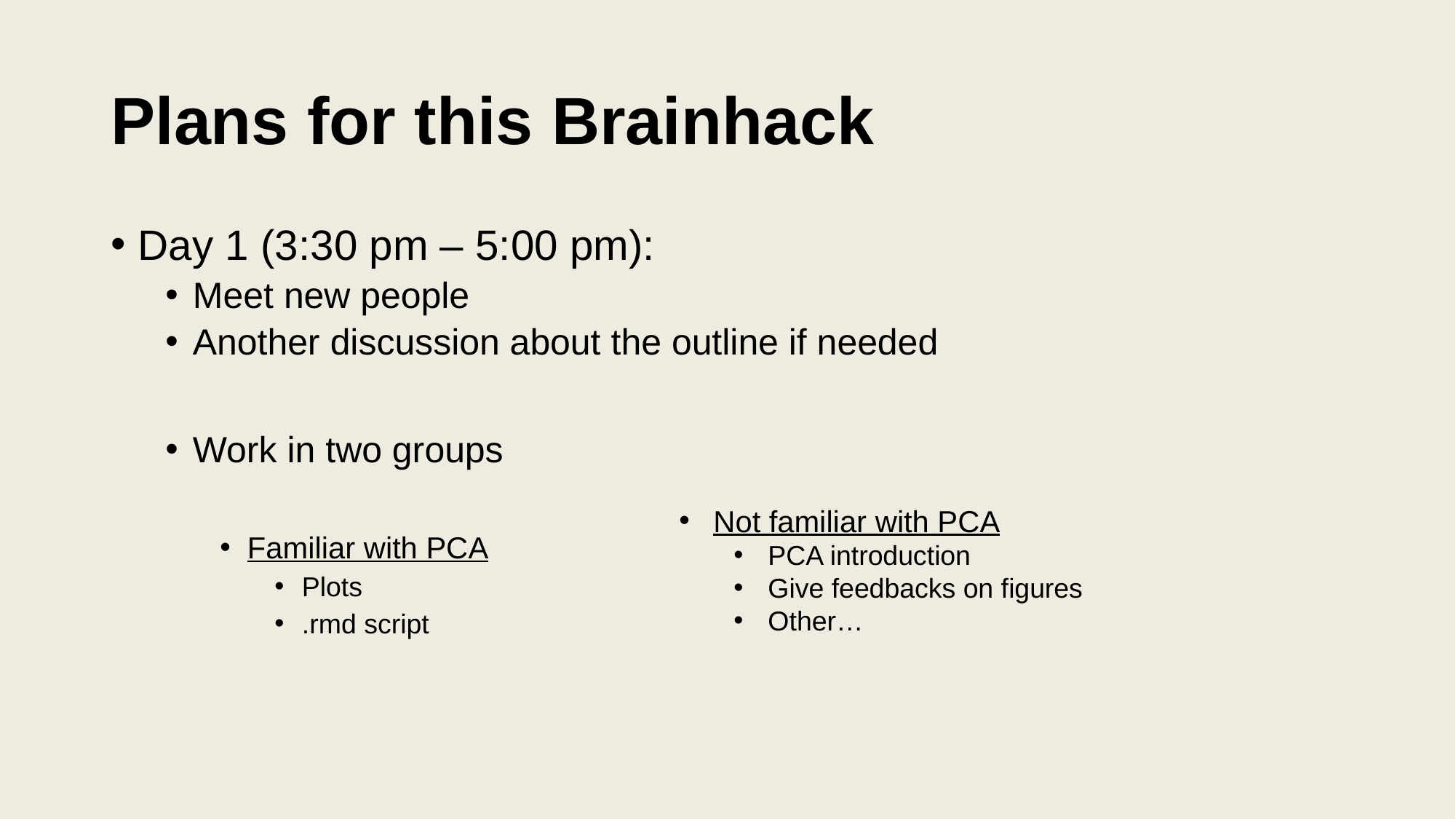

# Plans for this Brainhack
Day 1 (3:30 pm – 5:00 pm):
Meet new people
Another discussion about the outline if needed

Work in two groups

Familiar with PCA
Plots
.rmd script

Not familiar with PCA
PCA introduction
Give feedbacks on figures
Other…